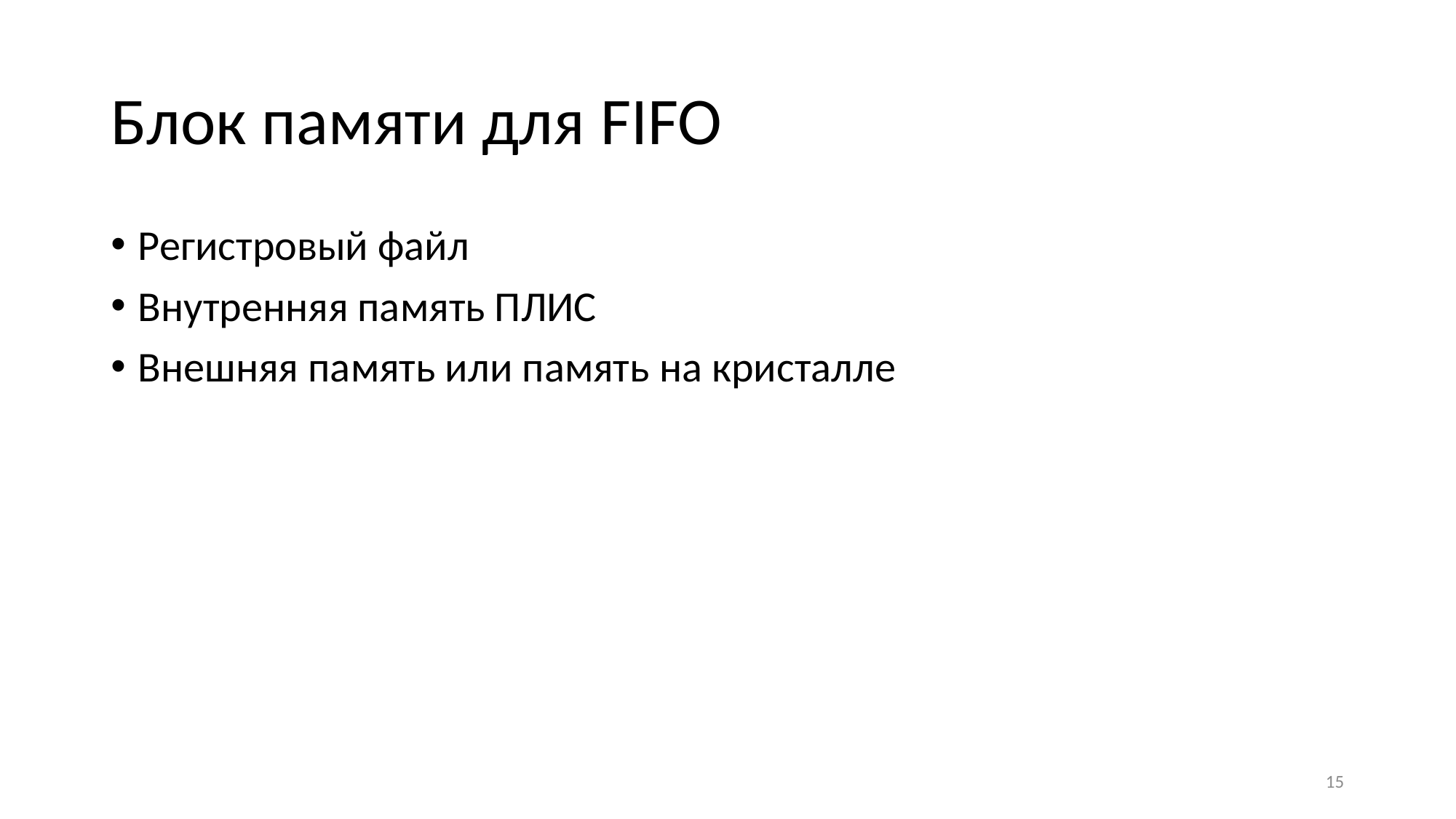

# Блок памяти для FIFO
Регистровый файл
Внутренняя память ПЛИС
Внешняя память или память на кристалле
15